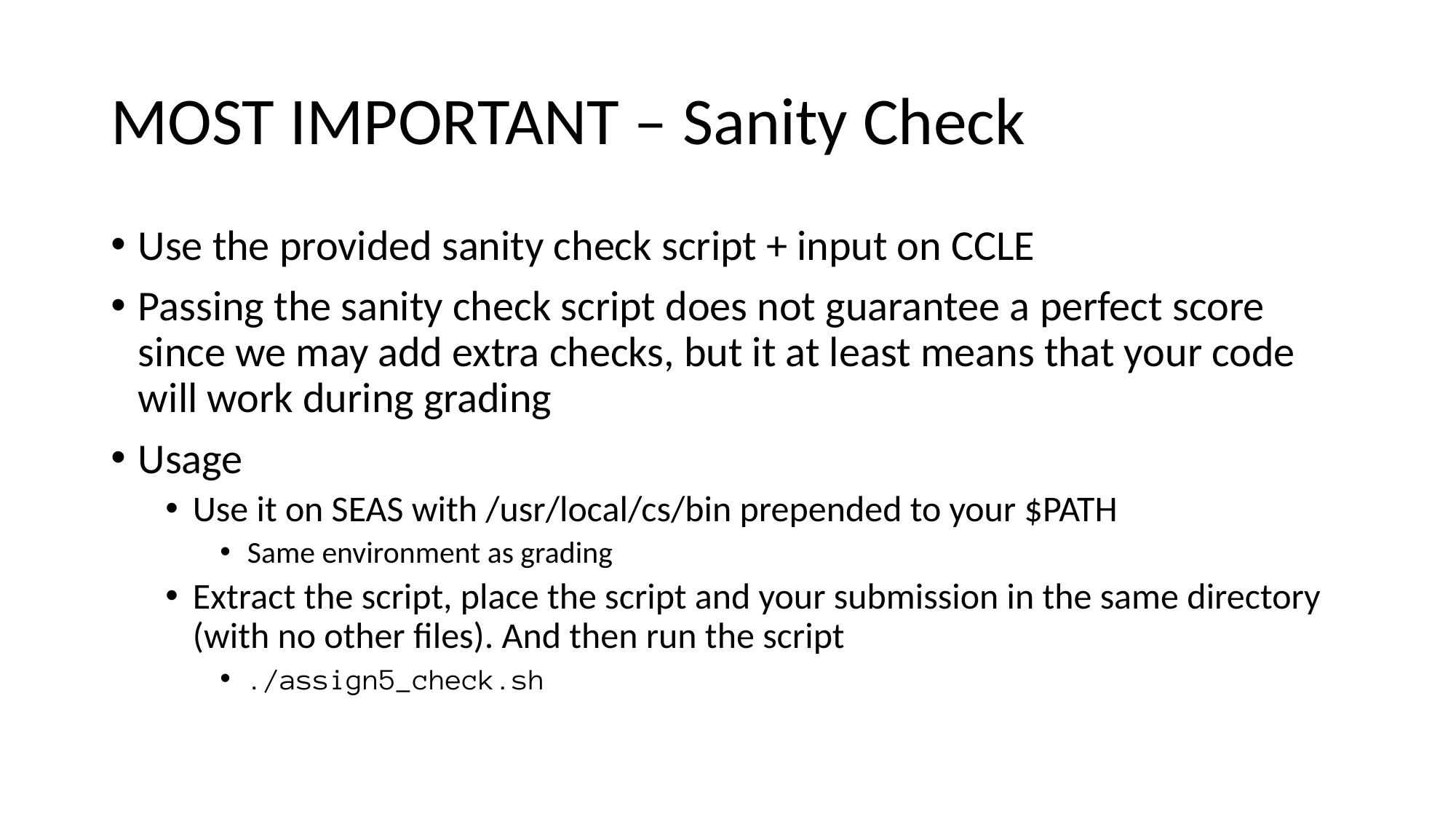

# MOST IMPORTANT – Sanity Check
Use the provided sanity check script + input on CCLE
Passing the sanity check script does not guarantee a perfect score since we may add extra checks, but it at least means that your code will work during grading
Usage
Use it on SEAS with /usr/local/cs/bin prepended to your $PATH
Same environment as grading
Extract the script, place the script and your submission in the same directory (with no other files). And then run the script
./assign5_check.sh